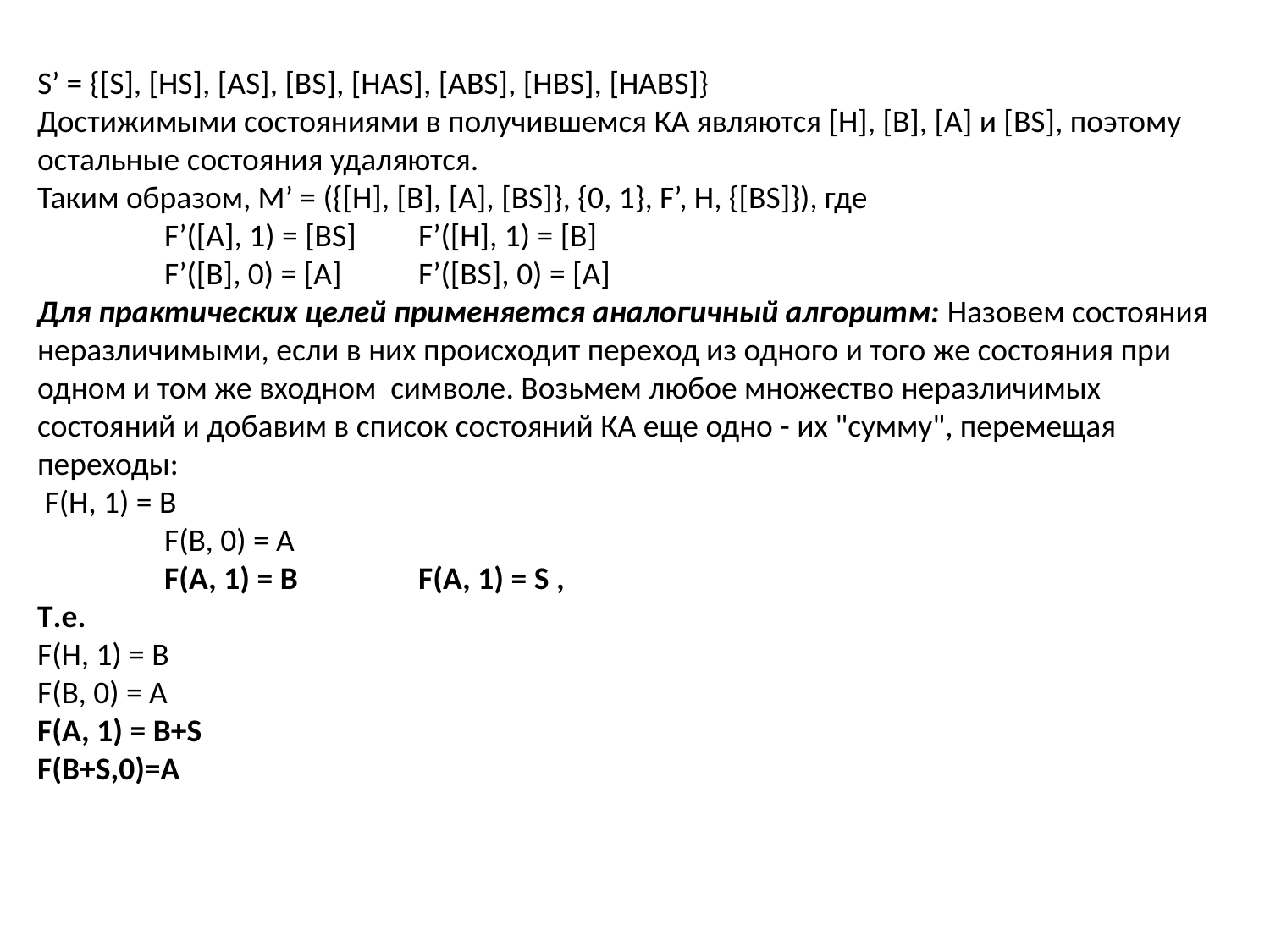

#
S’ = {[S], [HS], [AS], [BS], [HAS], [ABS], [HBS], [HABS]}
Достижимыми состояниями в получившемся КА являются [H], [B], [A] и [BS], поэтому остальные состояния удаляются.
Таким образом, M’ = ({[H], [B], [A], [BS]}, {0, 1}, F’, H, {[BS]}), где
	F’([A], 1) = [BS]	F’([H], 1) = [B]
	F’([B], 0) = [A]	F’([BS], 0) = [A]
Для практических целей применяется аналогичный алгоритм: Назовем состояния неразличимыми, если в них происходит переход из одного и того же состояния при одном и том же входном  символе. Возьмем любое множество неразличимых состояний и добавим в список состояний КА еще одно - их "сумму", перемещая переходы:
 F(H, 1) = B
	F(B, 0) = A
	F(A, 1) = B	F(A, 1) = S ,
Т.е.
F(H, 1) = B
F(B, 0) = A
F(A, 1) = B+S
F(B+S,0)=A